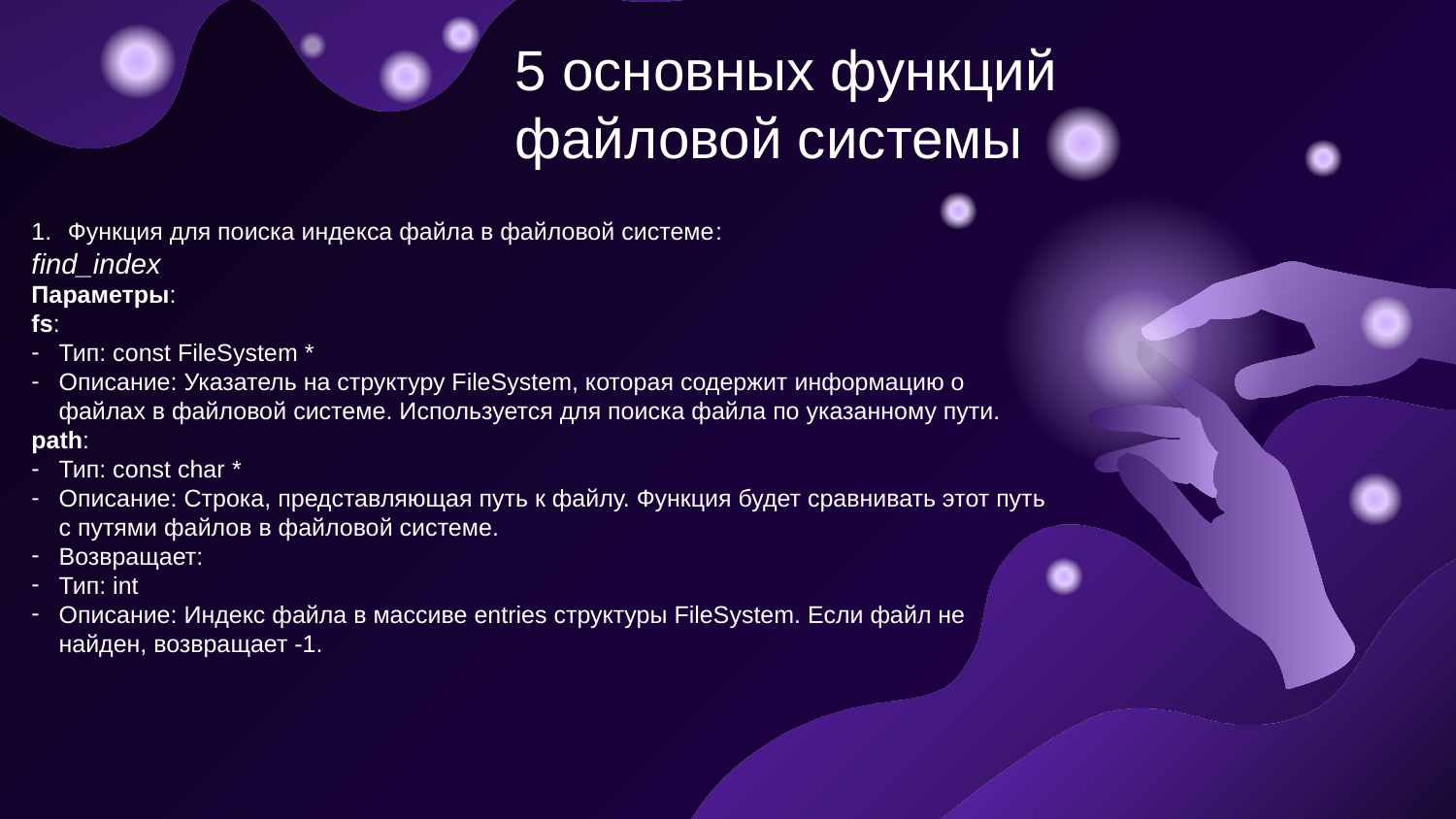

# 5 основных функций файловой системы

Функция для поиска индекса файла в файловой системе:
find_index
Параметры:
fs:
Тип: const FileSystem *
Описание: Указатель на структуру FileSystem, которая содержит информацию о файлах в файловой системе. Используется для поиска файла по указанному пути.
path:
Тип: const char *
Описание: Строка, представляющая путь к файлу. Функция будет сравнивать этот путь с путями файлов в файловой системе.
Возвращает:
Тип: int
Описание: Индекс файла в массиве entries структуры FileSystem. Если файл не найден, возвращает -1.